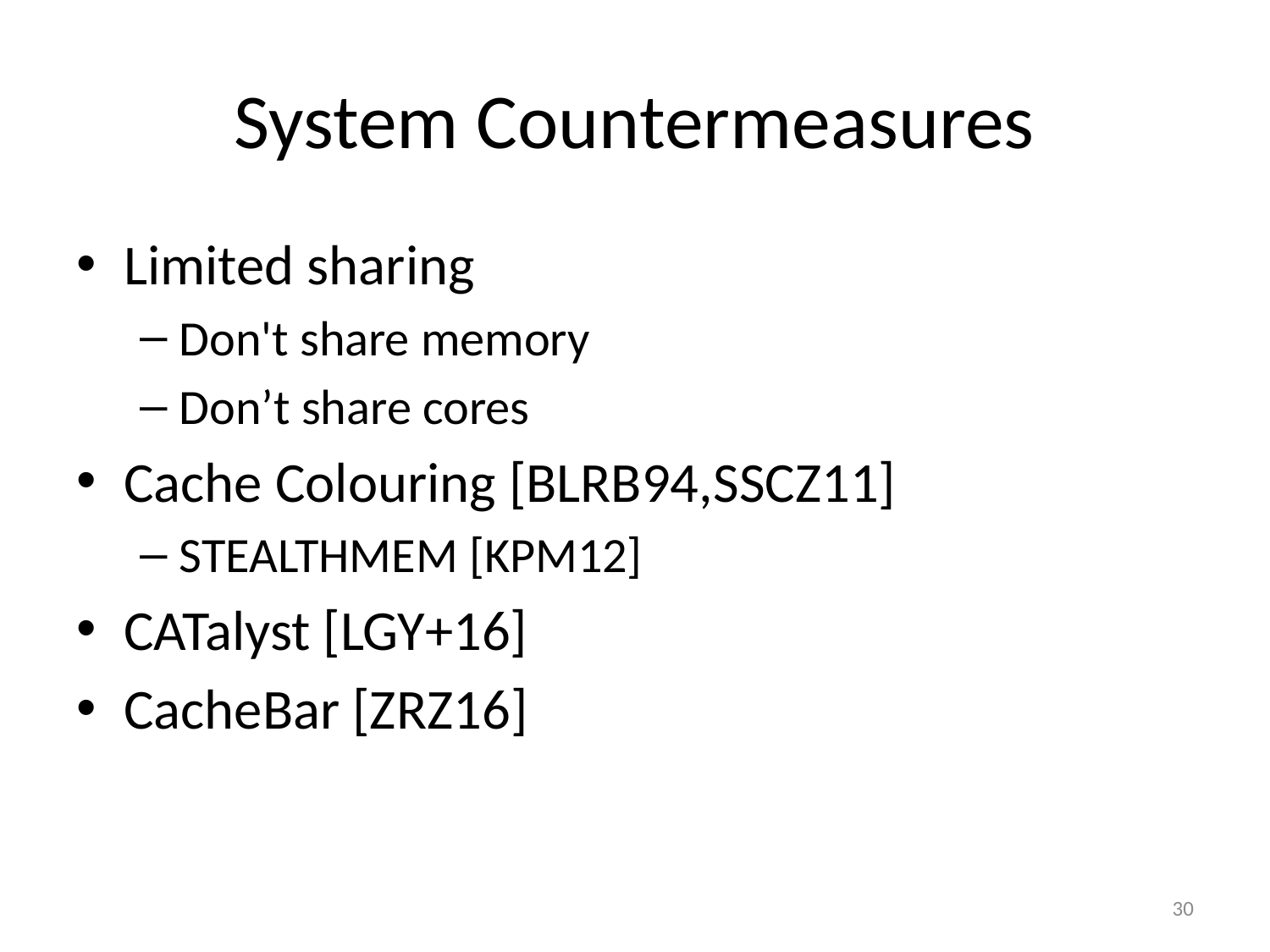

# System Countermeasures
Limited sharing
Don't share memory
Don’t share cores
Cache Colouring [BLRB94,SSCZ11]
STEALTHMEM [KPM12]
CATalyst [LGY+16]
CacheBar [ZRZ16]
30